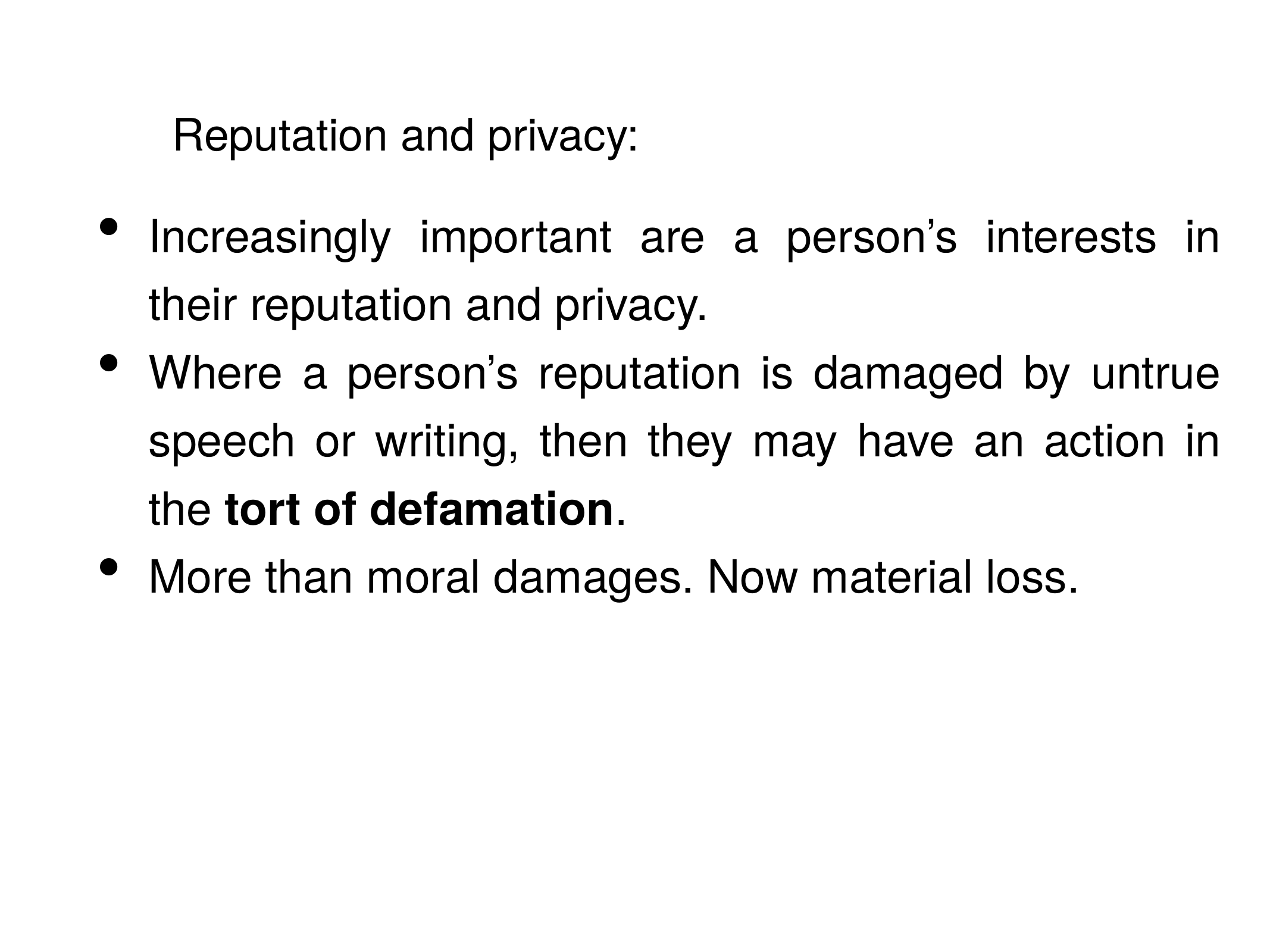

# Reputation and privacy:
Increasingly important are a person’s interests in their reputation and privacy.
Where a person’s reputation is damaged by untrue speech or writing, then they may have an action in the tort of defamation.
More than moral damages. Now material loss.